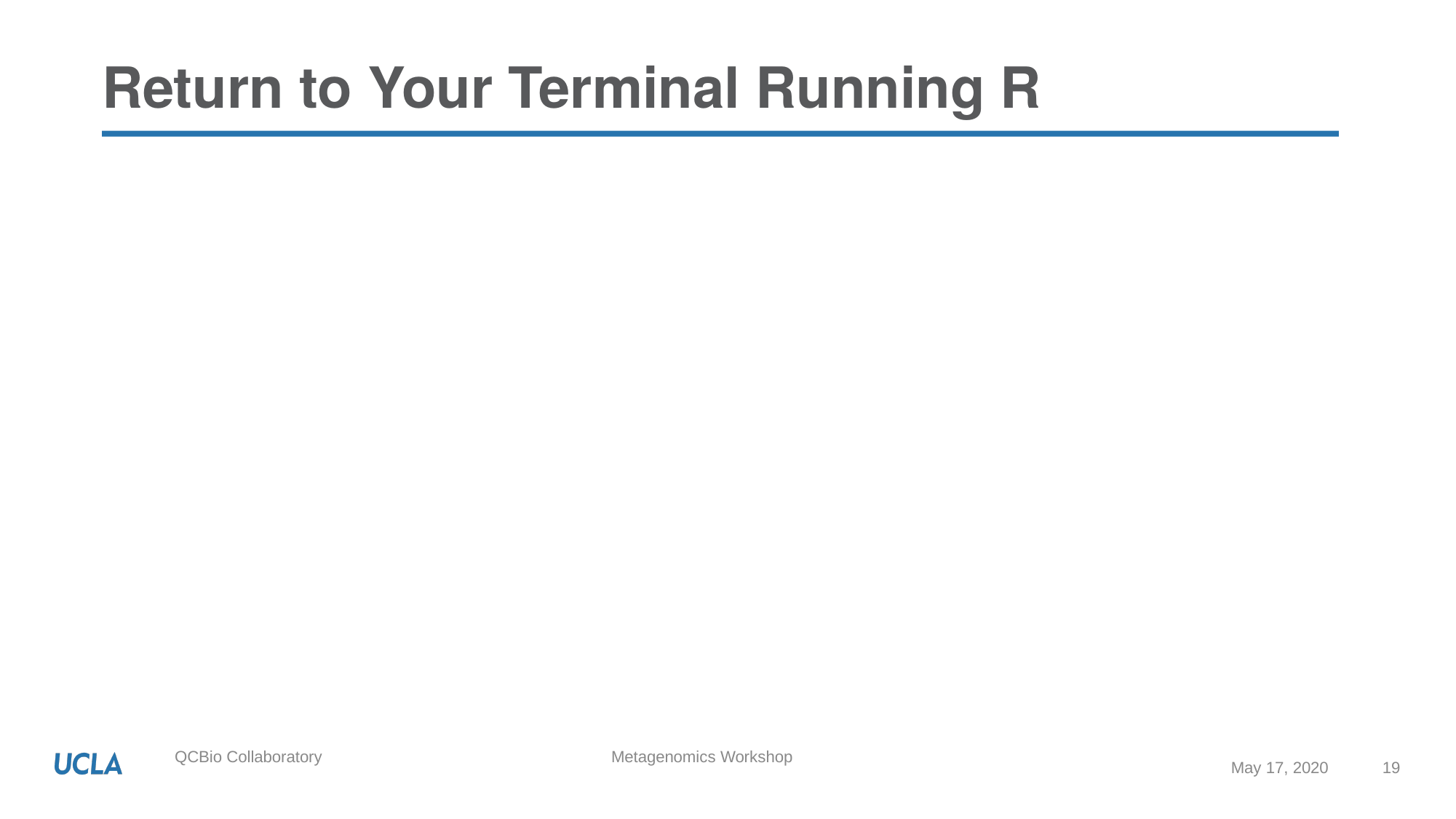

# Return to Your Terminal Running R
May 17, 2020
19